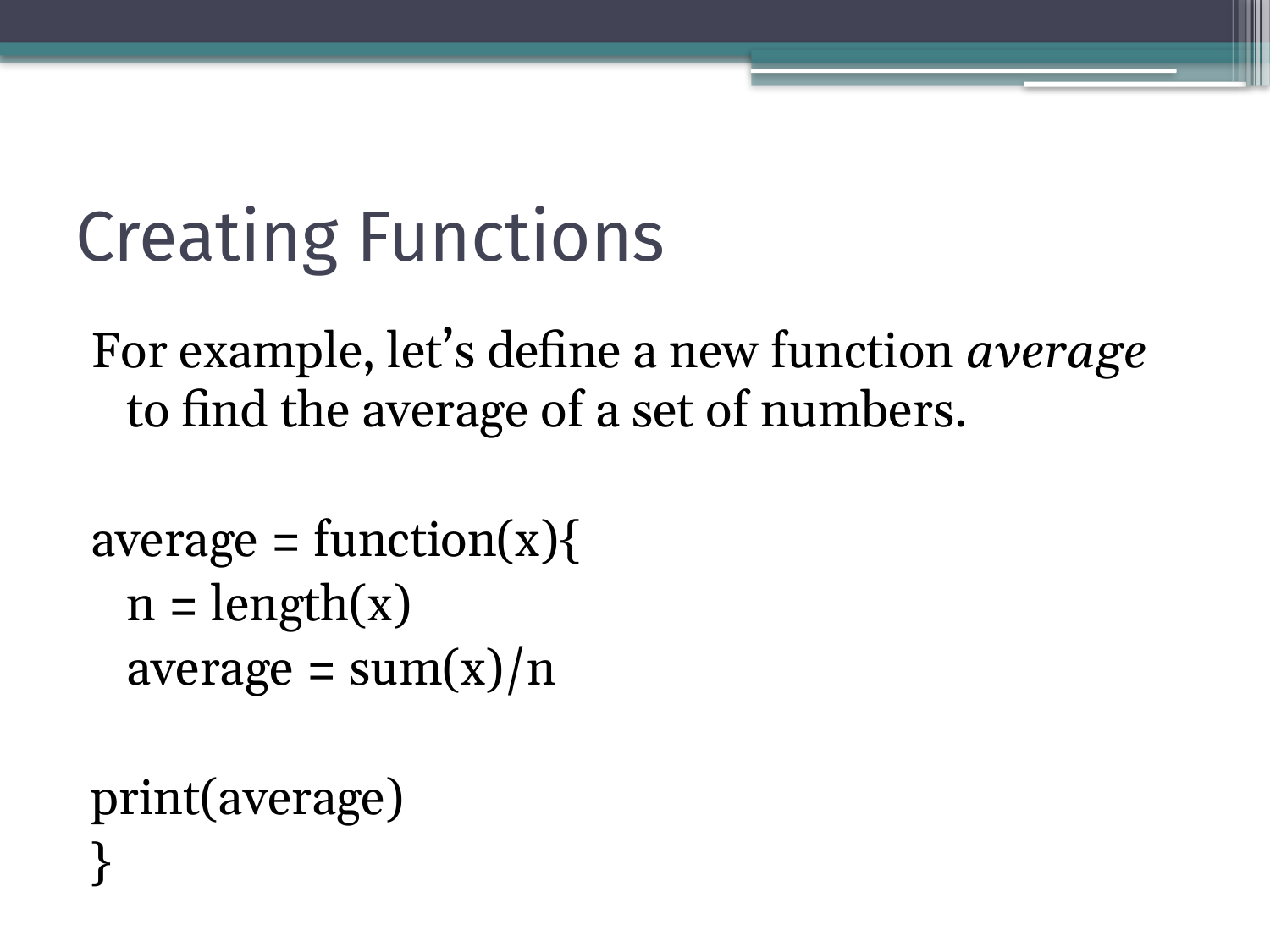

# Creating Functions
For example, let’s define a new function average to find the average of a set of numbers.

average = function(x){
	n = length(x)
	average = sum(x)/n

print(average)
}